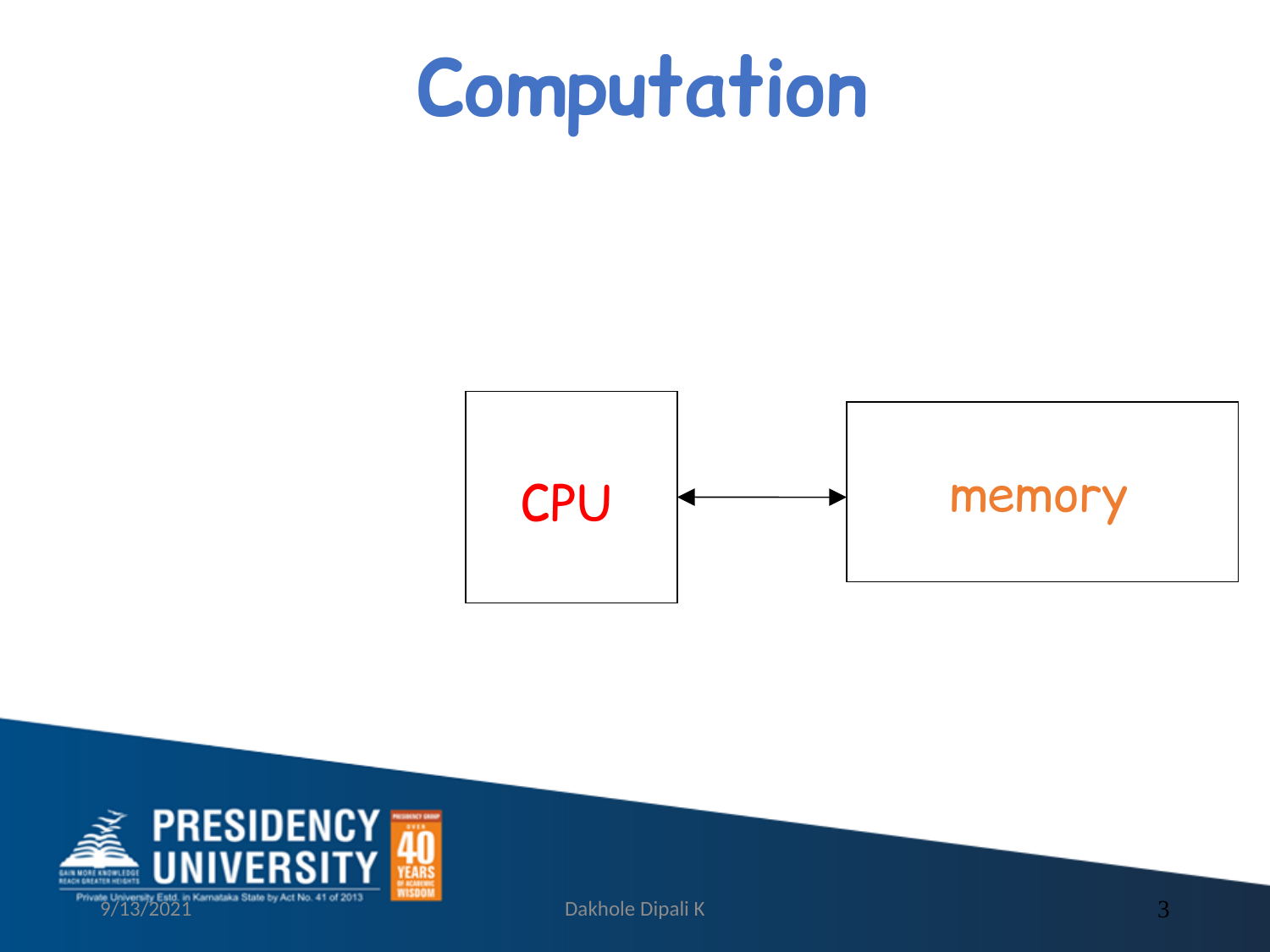

Computation

memory
CPU

9/13/2021
Dakhole Dipali K
3